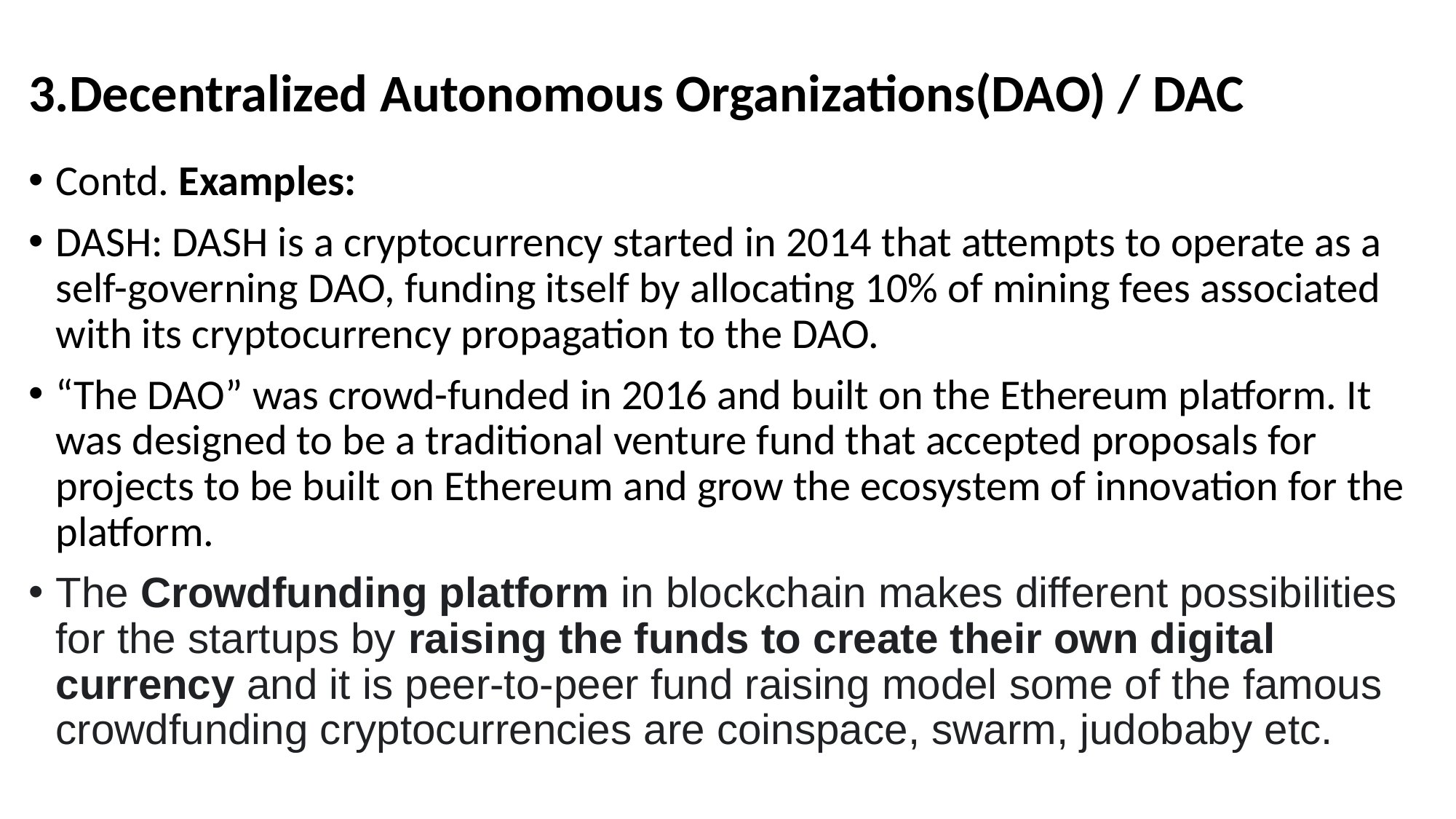

# 3.Decentralized Autonomous Organizations(DAO) / DAC
Contd. Examples:
DASH: DASH is a cryptocurrency started in 2014 that attempts to operate as a self-governing DAO, funding itself by allocating 10% of mining fees associated with its cryptocurrency propagation to the DAO.
“The DAO” was crowd-funded in 2016 and built on the Ethereum platform. It was designed to be a traditional venture fund that accepted proposals for projects to be built on Ethereum and grow the ecosystem of innovation for the platform.
The Crowdfunding platform in blockchain makes different possibilities for the startups by raising the funds to create their own digital currency and it is peer-to-peer fund raising model some of the famous crowdfunding cryptocurrencies are coinspace, swarm, judobaby etc.